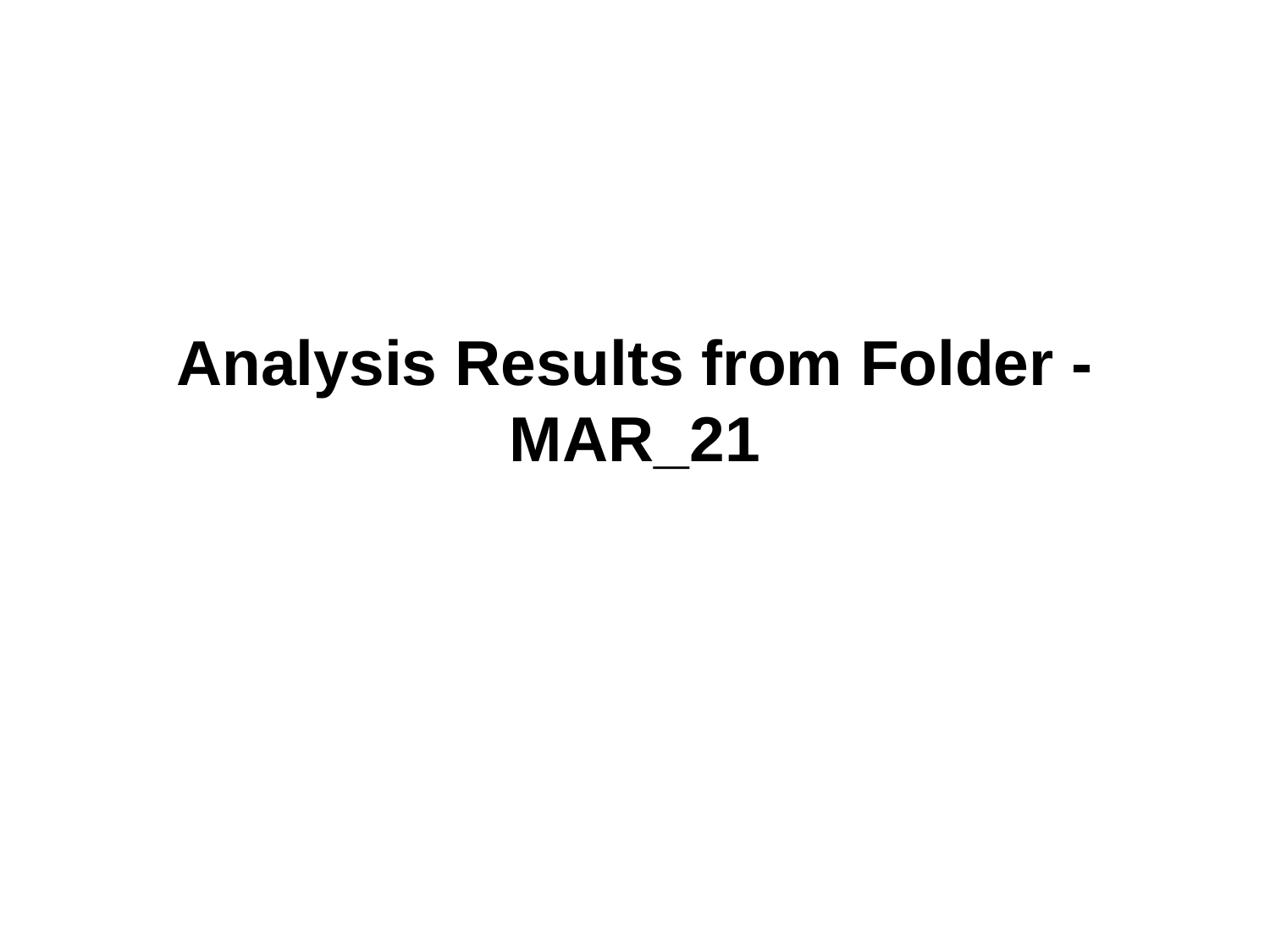

# Analysis Results from Folder - MAR_21